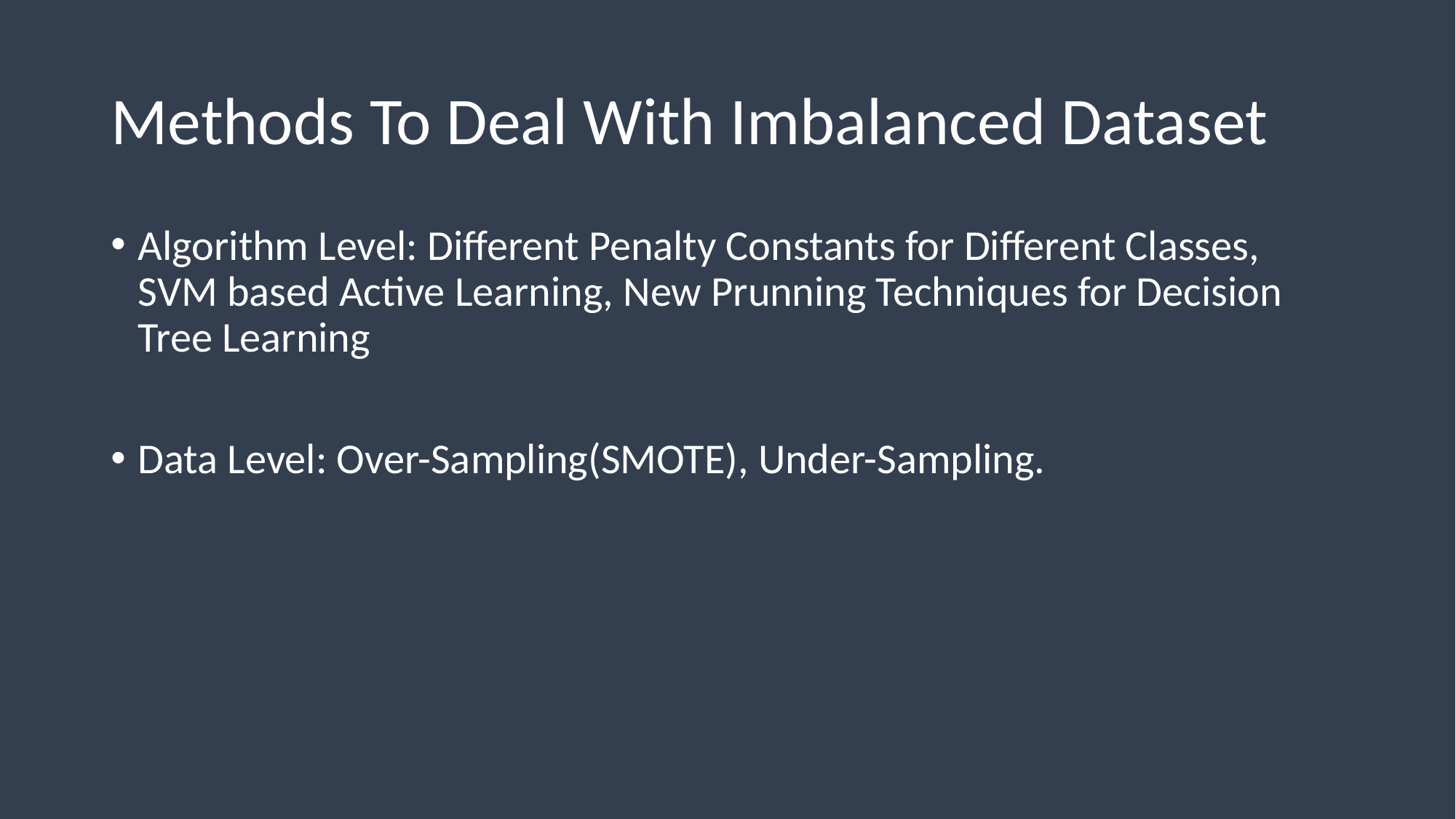

# Methods To Deal With Imbalanced Dataset
Algorithm Level: Different Penalty Constants for Different Classes, SVM based Active Learning, New Prunning Techniques for Decision Tree Learning

Data Level: Over-Sampling(SMOTE), Under-Sampling.